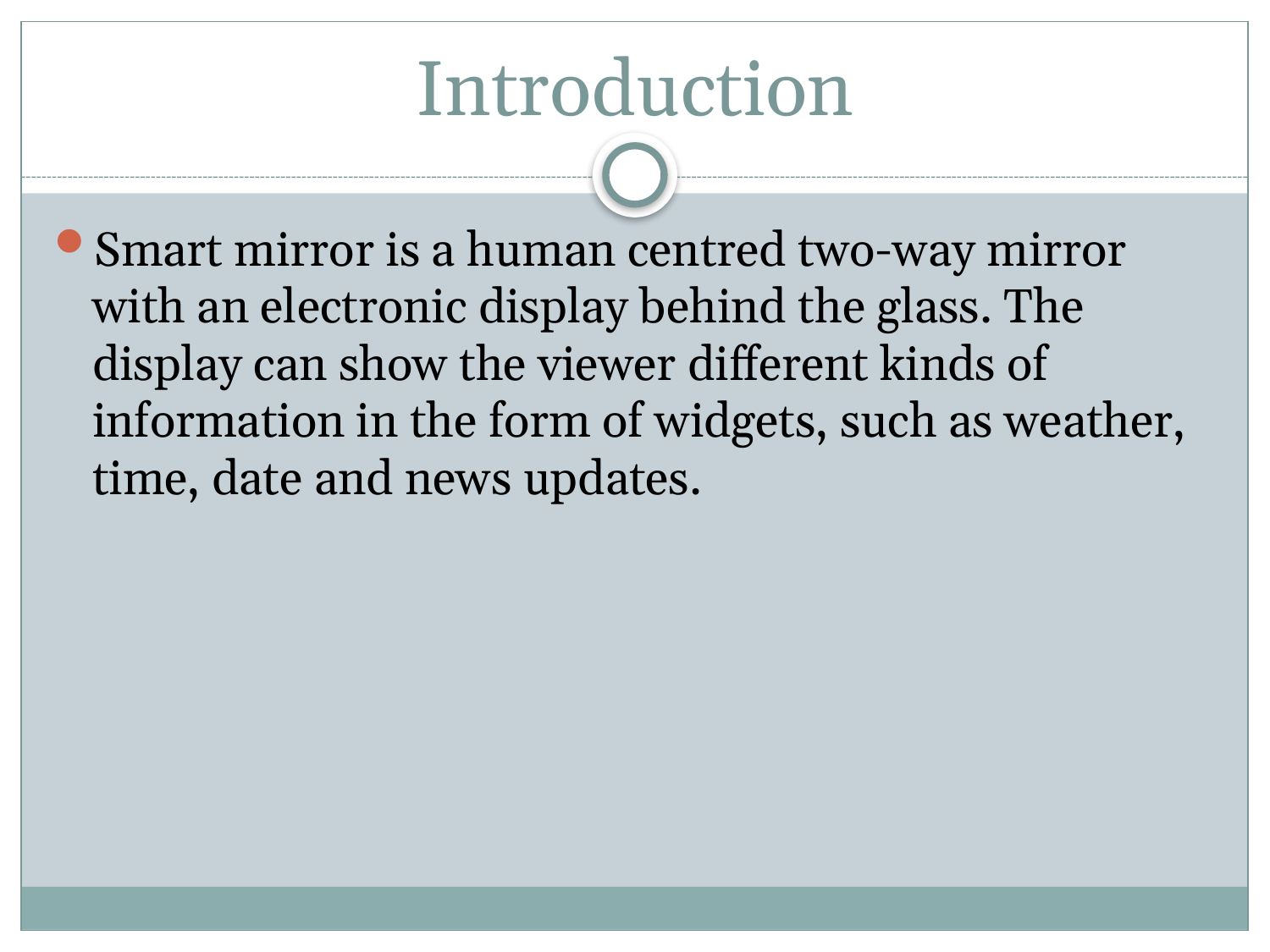

# Introduction
Smart mirror is a human centred two-way mirror with an electronic display behind the glass. The display can show the viewer different kinds of information in the form of widgets, such as weather, time, date and news updates.